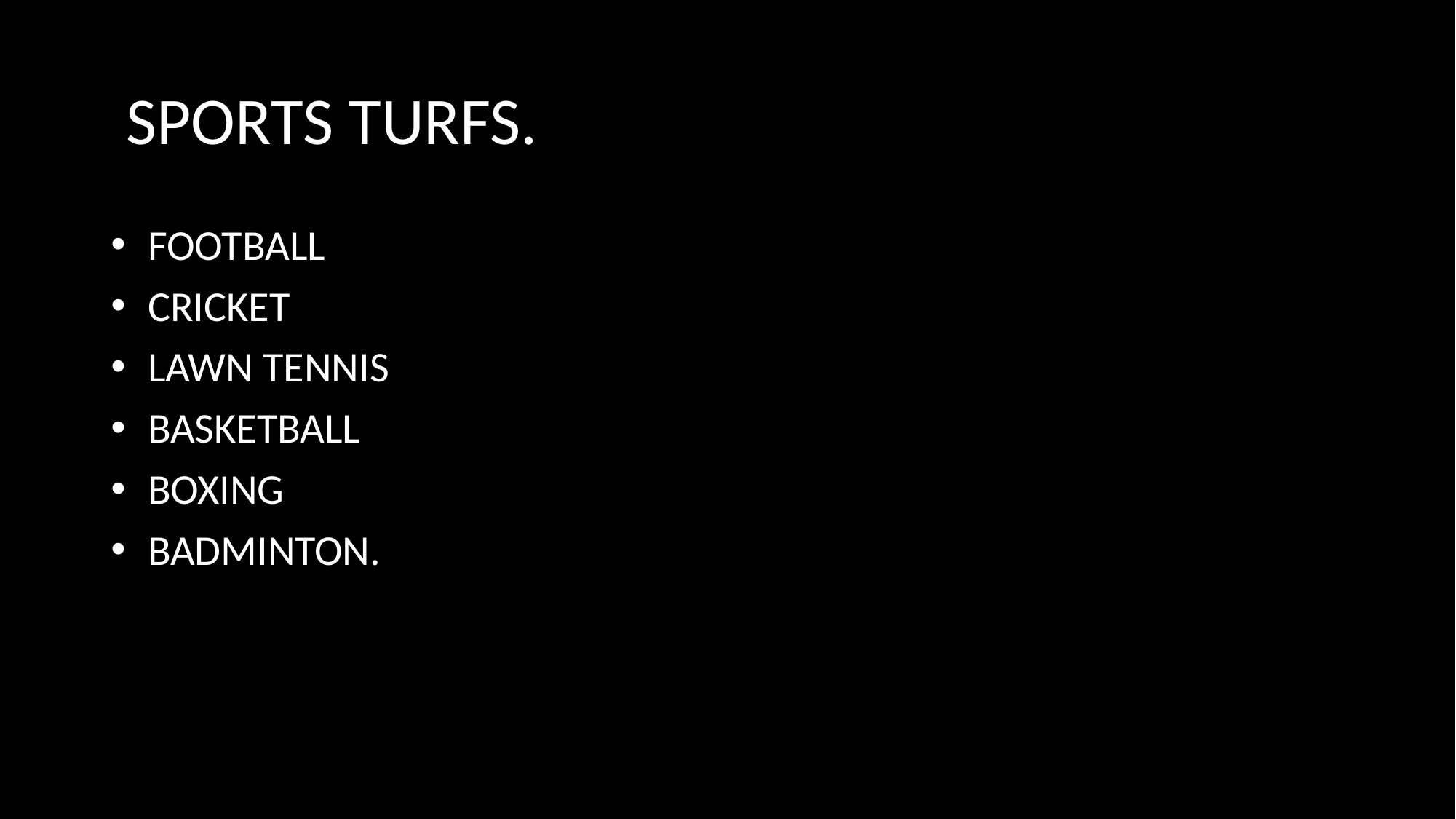

# SPORTS TURFS.
 FOOTBALL
 CRICKET
 LAWN TENNIS
 BASKETBALL
 BOXING
 BADMINTON.